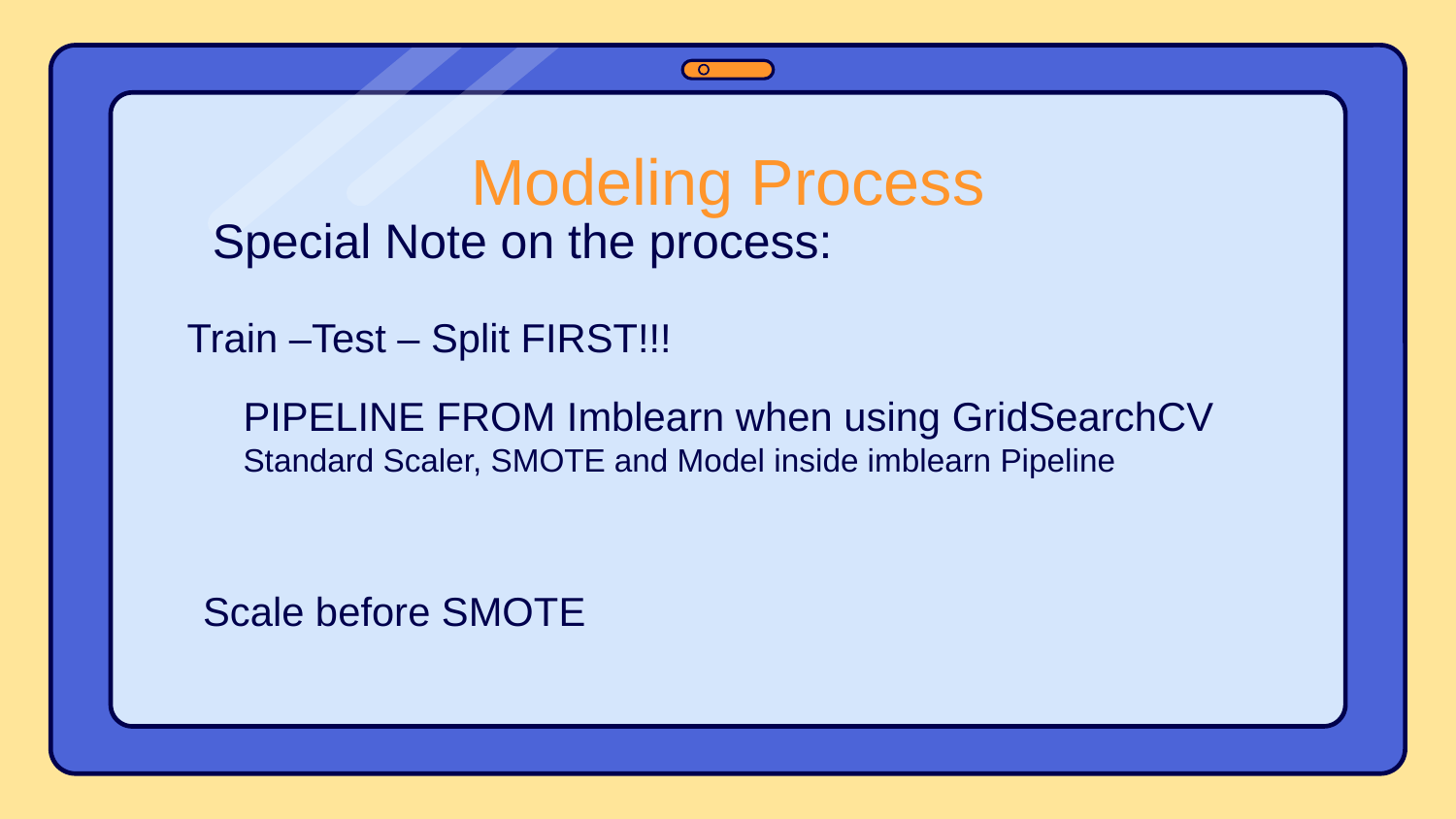

Modeling Process
Special Note on the process:
Train –Test – Split FIRST!!!

PIPELINE FROM Imblearn when using GridSearchCV
Standard Scaler, SMOTE and Model inside imblearn Pipeline
Scale before SMOTE